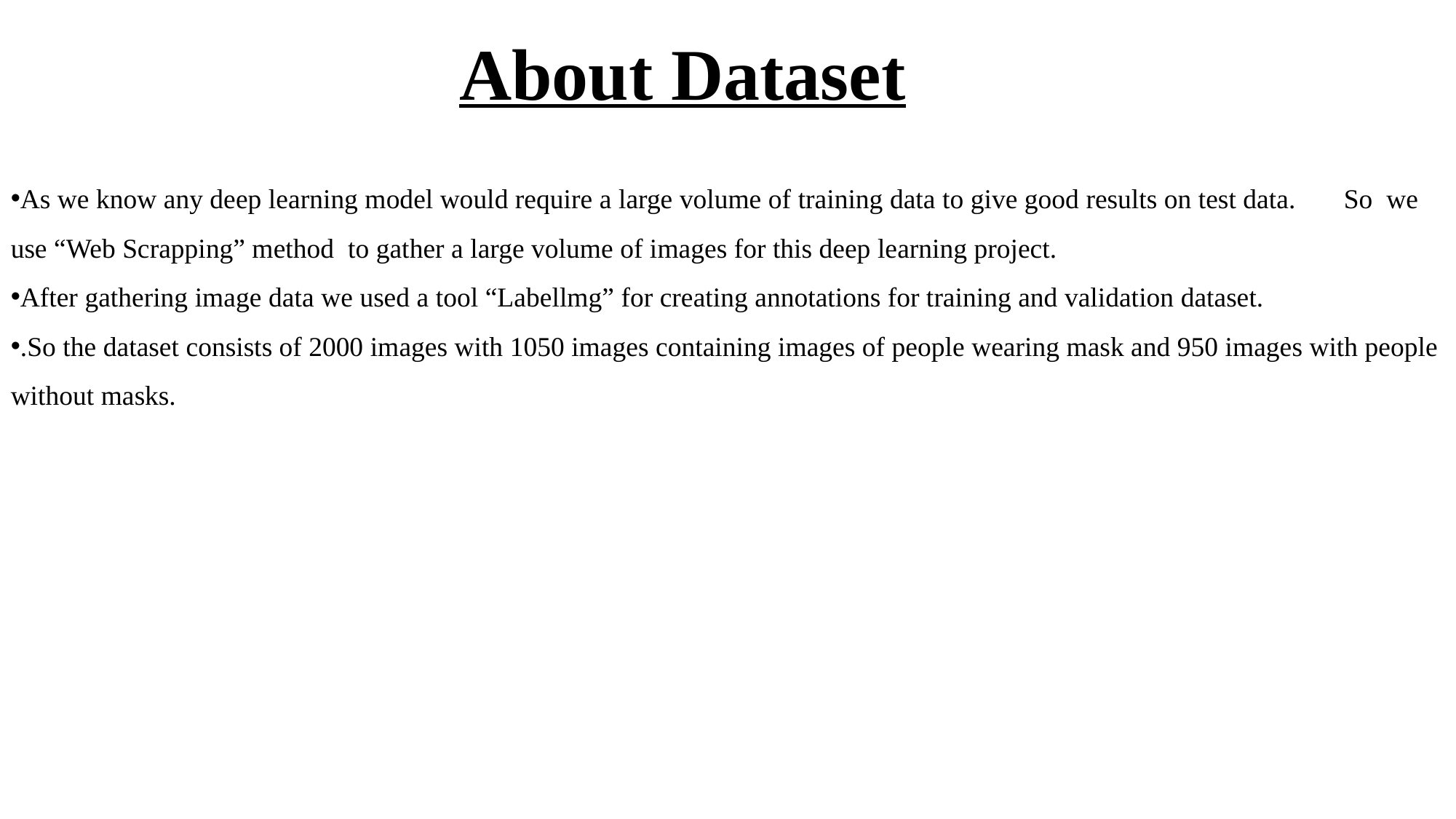

About Dataset
As we know any deep learning model would require a large volume of training data to give good results on test data.       So  we use “Web Scrapping” method  to gather a large volume of images for this deep learning project.
After gathering image data we used a tool “Labellmg” for creating annotations for training and validation dataset.
.So the dataset consists of 2000 images with 1050 images containing images of people wearing mask and 950 images with people without masks.